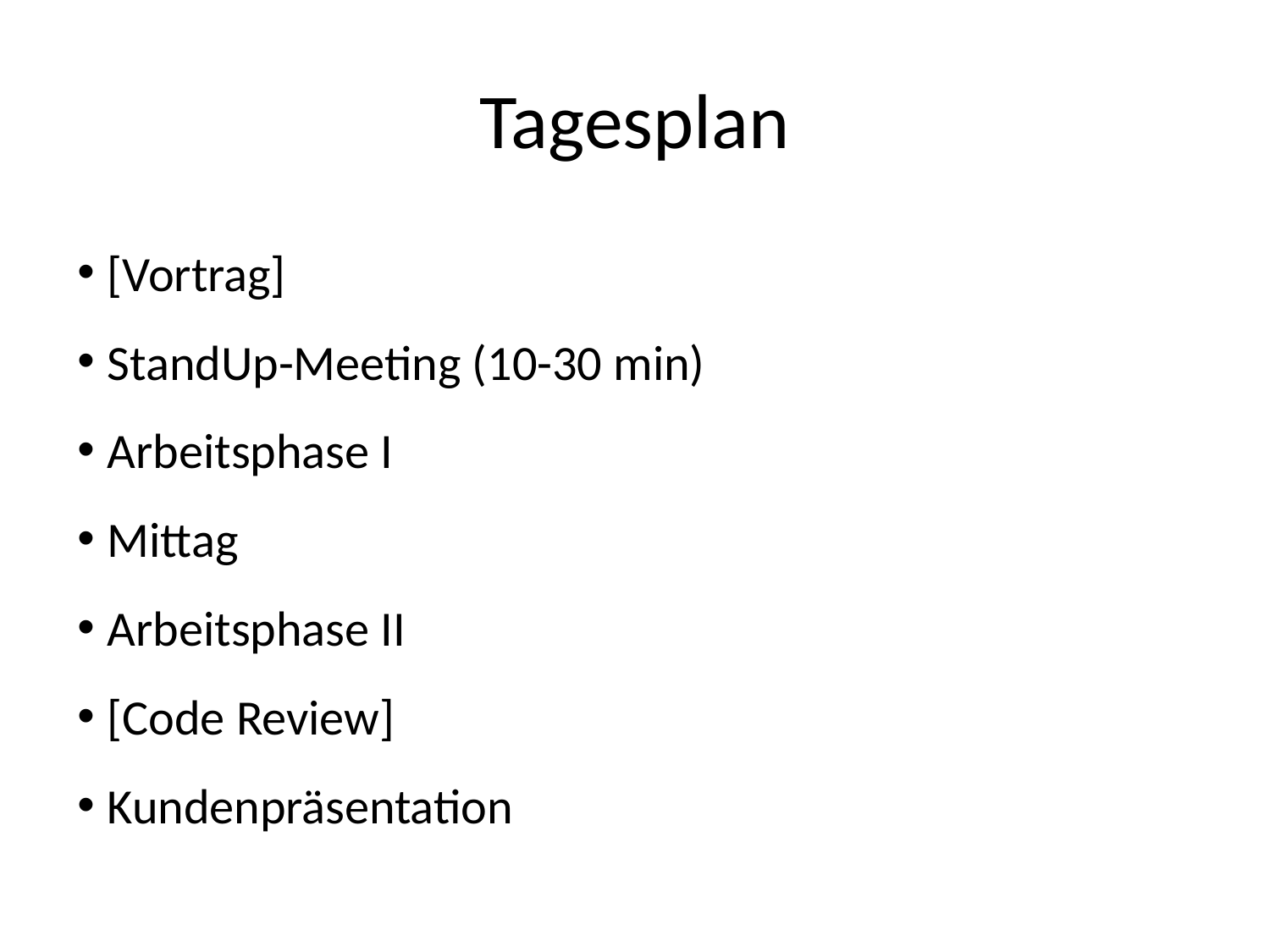

Tagesplan
[Vortrag]
StandUp-Meeting (10-30 min)
Arbeitsphase I
Mittag
Arbeitsphase II
[Code Review]
Kundenpräsentation